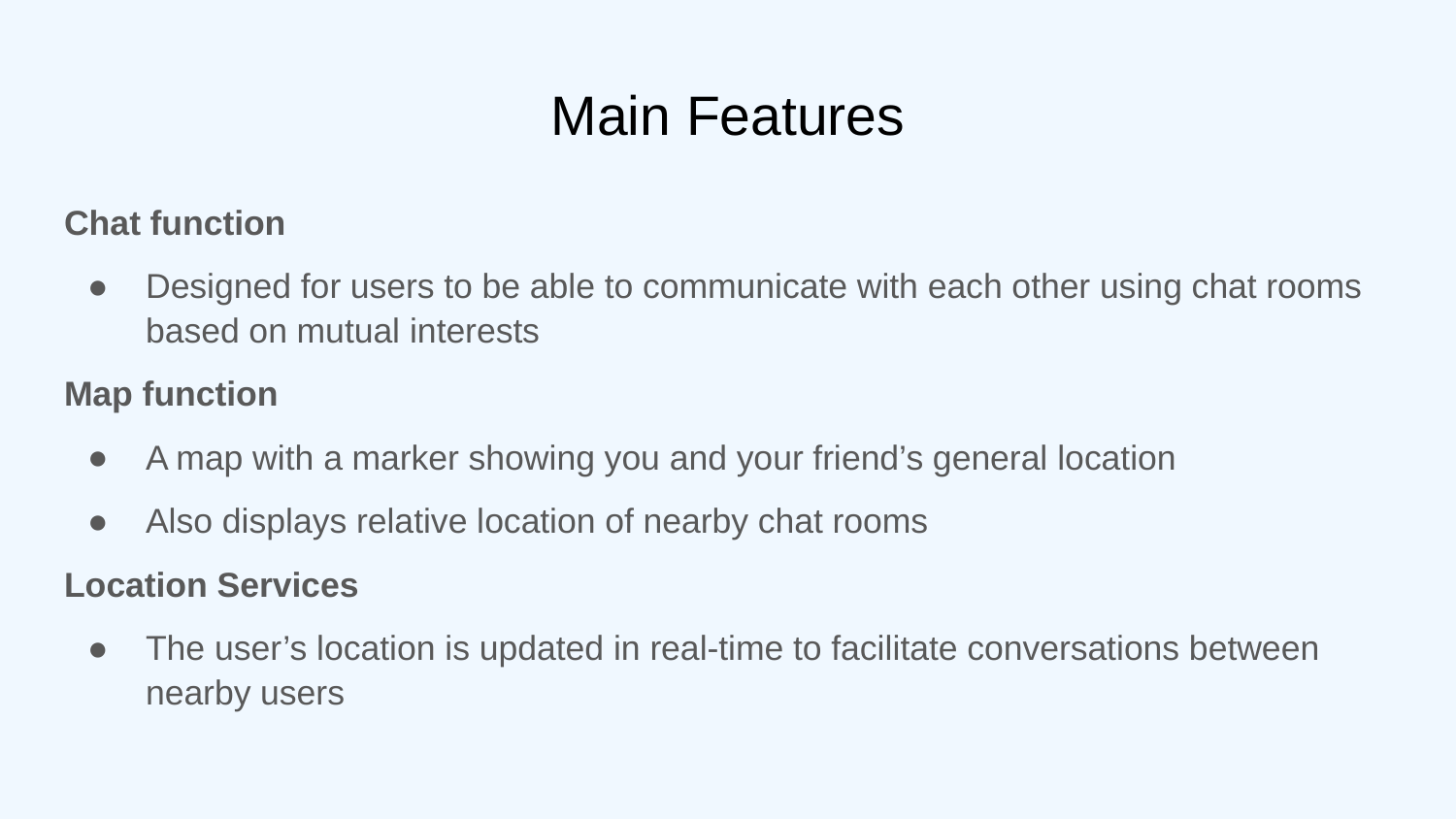

# Main Features
Chat function
Designed for users to be able to communicate with each other using chat rooms based on mutual interests
Map function
A map with a marker showing you and your friend’s general location
Also displays relative location of nearby chat rooms
Location Services
The user’s location is updated in real-time to facilitate conversations between nearby users